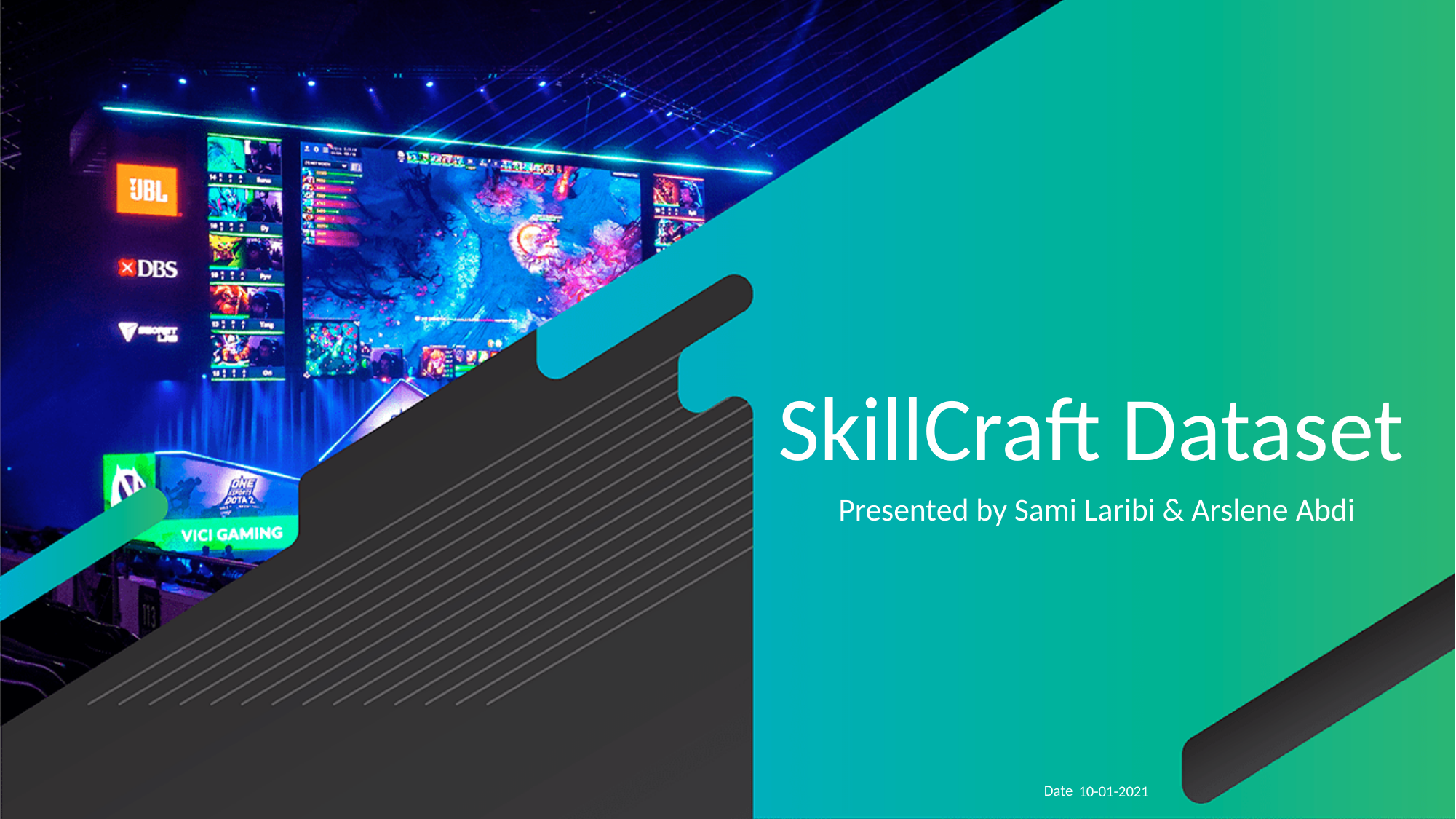

# SkillCraft Dataset
Presented by Sami Laribi & Arslene Abdi
Date
10-01-2021